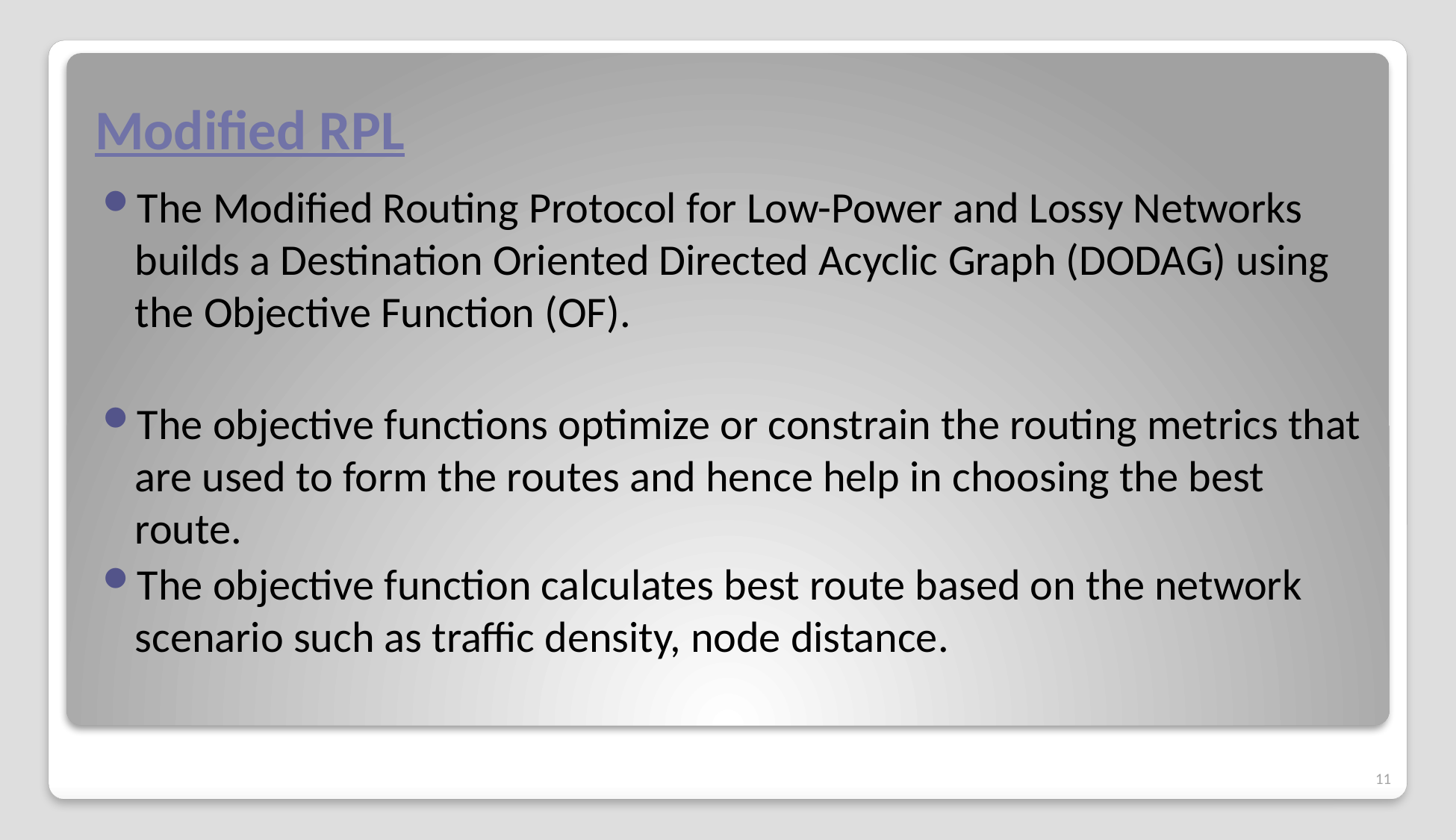

# Modified RPL
The Modified Routing Protocol for Low-Power and Lossy Networks builds a Destination Oriented Directed Acyclic Graph (DODAG) using the Objective Function (OF).

The objective functions optimize or constrain the routing metrics that are used to form the routes and hence help in choosing the best route.
The objective function calculates best route based on the network scenario such as traffic density, node distance.

11